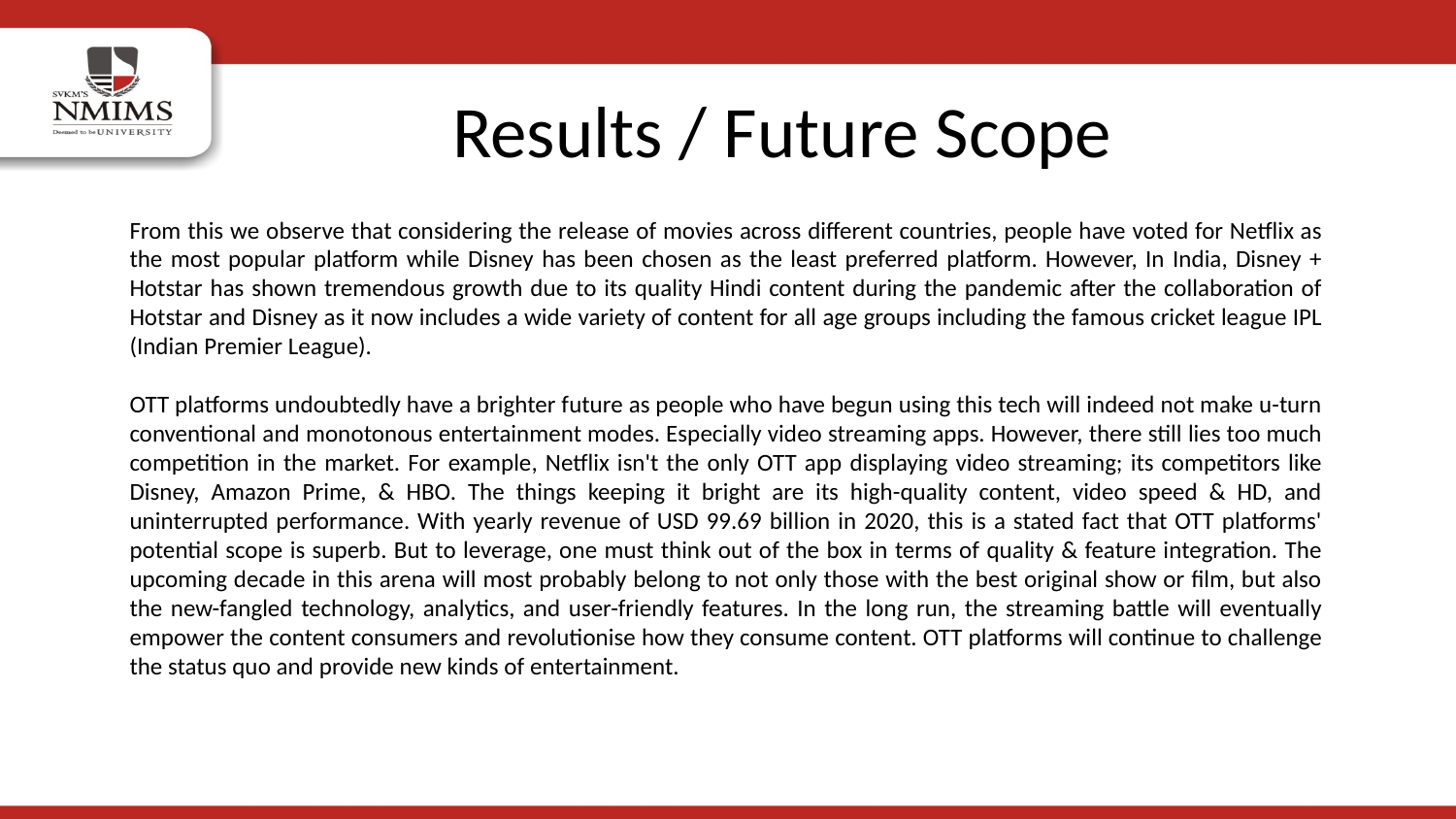

Results / Future Scope
From this we observe that considering the release of movies across different countries, people have voted for Netflix as the most popular platform while Disney has been chosen as the least preferred platform. However, In India, Disney + Hotstar has shown tremendous growth due to its quality Hindi content during the pandemic after the collaboration of Hotstar and Disney as it now includes a wide variety of content for all age groups including the famous cricket league IPL (Indian Premier League).

OTT platforms undoubtedly have a brighter future as people who have begun using this tech will indeed not make u-turn conventional and monotonous entertainment modes. Especially video streaming apps. However, there still lies too much competition in the market. For example, Netflix isn't the only OTT app displaying video streaming; its competitors like Disney, Amazon Prime, & HBO. The things keeping it bright are its high-quality content, video speed & HD, and uninterrupted performance. With yearly revenue of USD 99.69 billion in 2020, this is a stated fact that OTT platforms' potential scope is superb. But to leverage, one must think out of the box in terms of quality & feature integration. The upcoming decade in this arena will most probably belong to not only those with the best original show or film, but also the new-fangled technology, analytics, and user-friendly features. In the long run, the streaming battle will eventually empower the content consumers and revolutionise how they consume content. OTT platforms will continue to challenge the status quo and provide new kinds of entertainment.